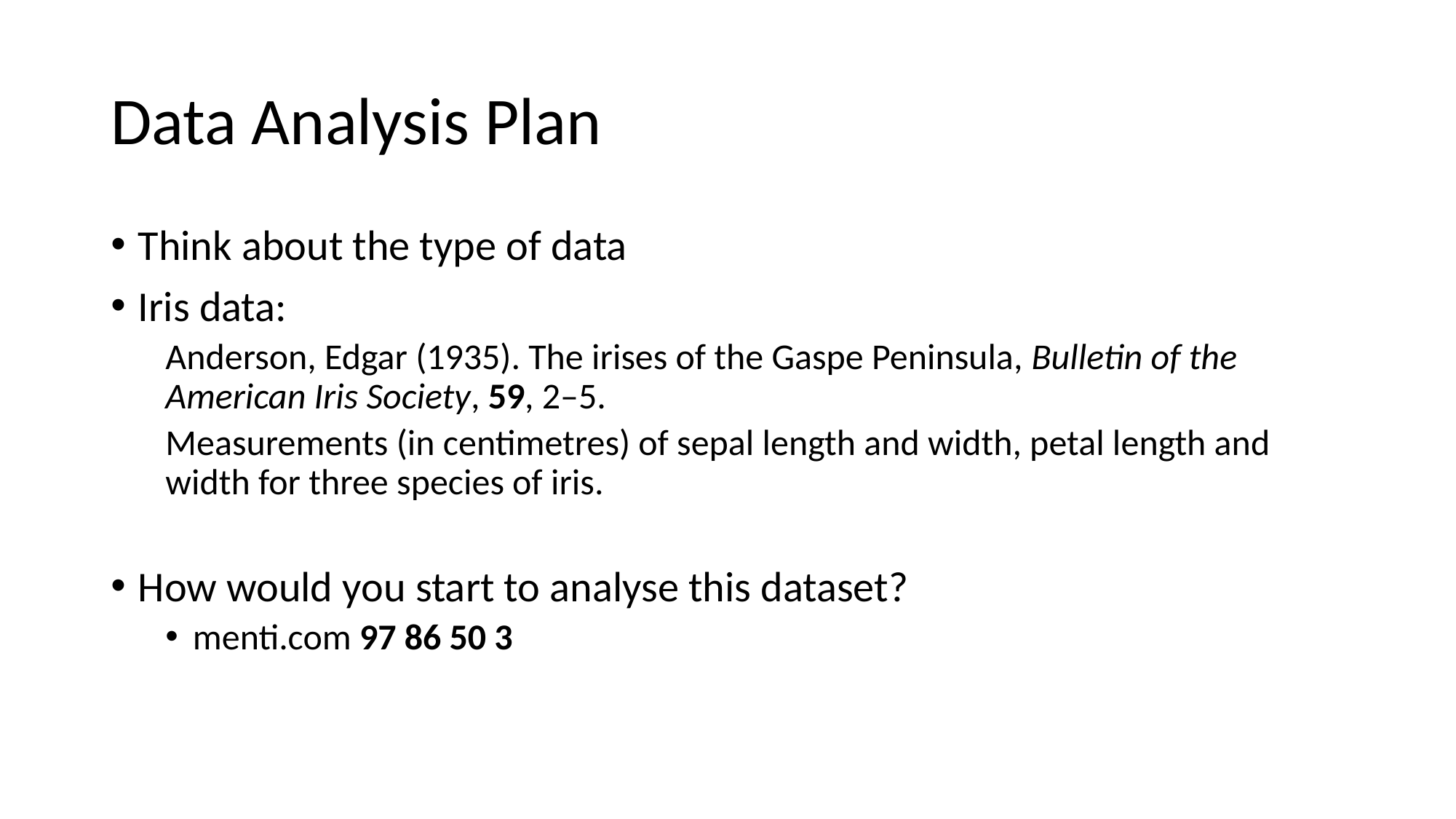

# Data Analysis Plan
Think about the type of data
Iris data:
Anderson, Edgar (1935). The irises of the Gaspe Peninsula, Bulletin of the American Iris Society, 59, 2–5.
Measurements (in centimetres) of sepal length and width, petal length and width for three species of iris.

How would you start to analyse this dataset?
menti.com 97 86 50 3